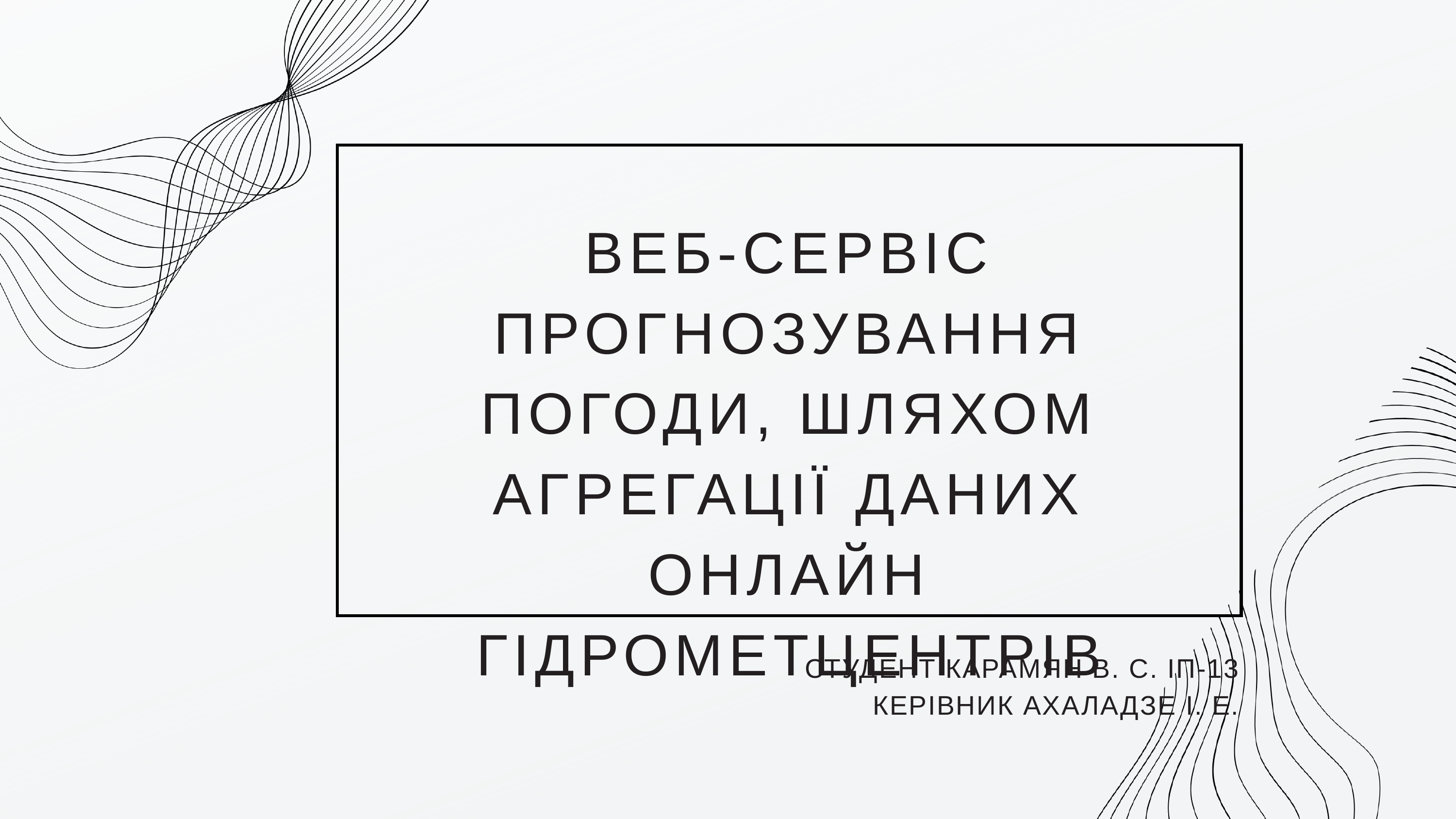

ВЕБ-СЕРВІС ПРОГНОЗУВАННЯ ПОГОДИ, ШЛЯХОМ АГРЕГАЦІЇ ДАНИХ ОНЛАЙН ГІДРОМЕТЦЕНТРІВ

СТУДЕНТ КАРАМЯН В. С. ІП-13
КЕРІВНИК АХАЛАДЗЕ І. Е.